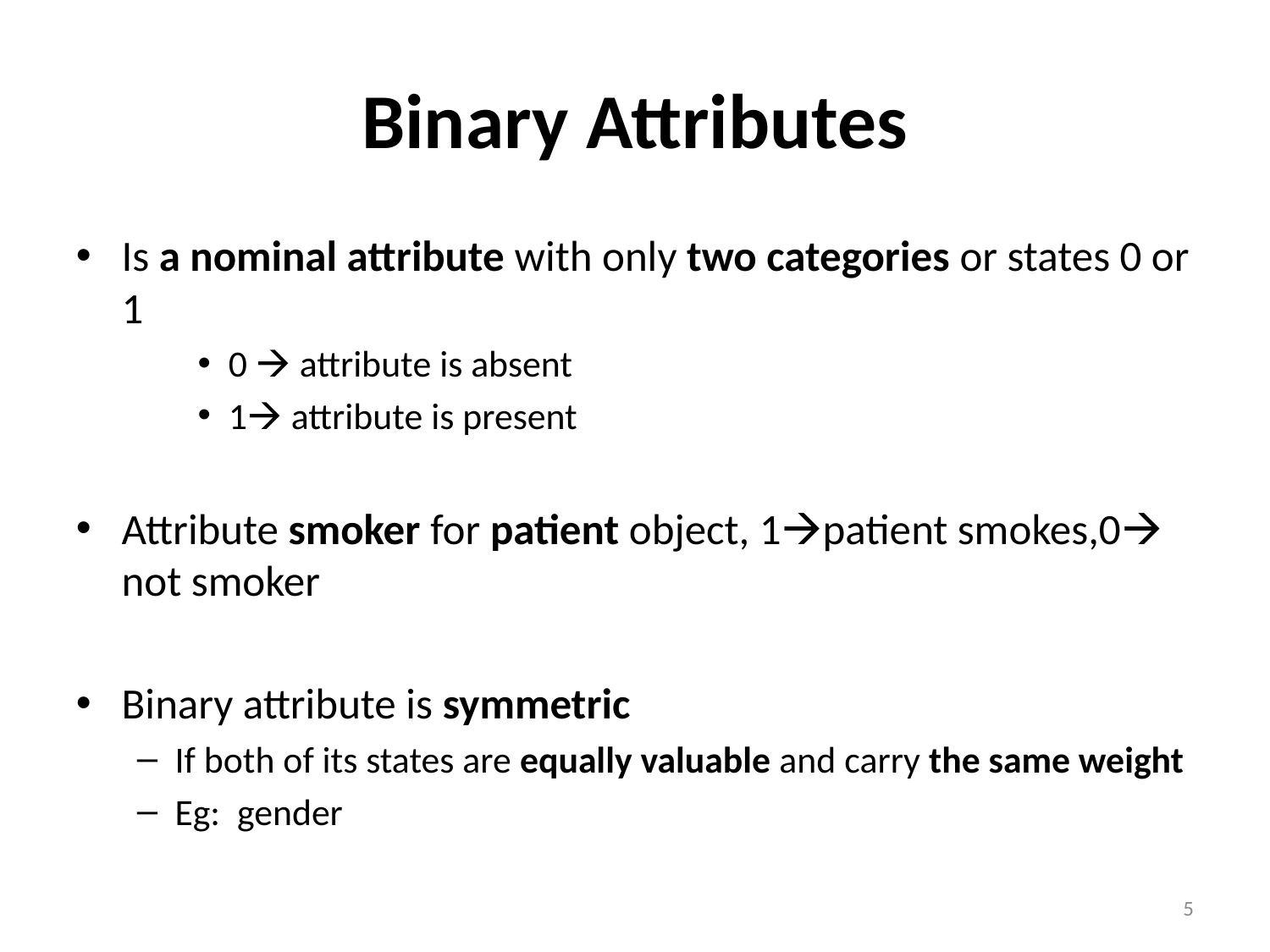

Binary Attributes
Is a nominal attribute with only two categories or states 0 or 1
0 🡪 attribute is absent
1🡪 attribute is present

Attribute smoker for patient object, 1🡪patient smokes,0🡪 not smoker

Binary attribute is symmetric
If both of its states are equally valuable and carry the same weight
Eg:  gender
5